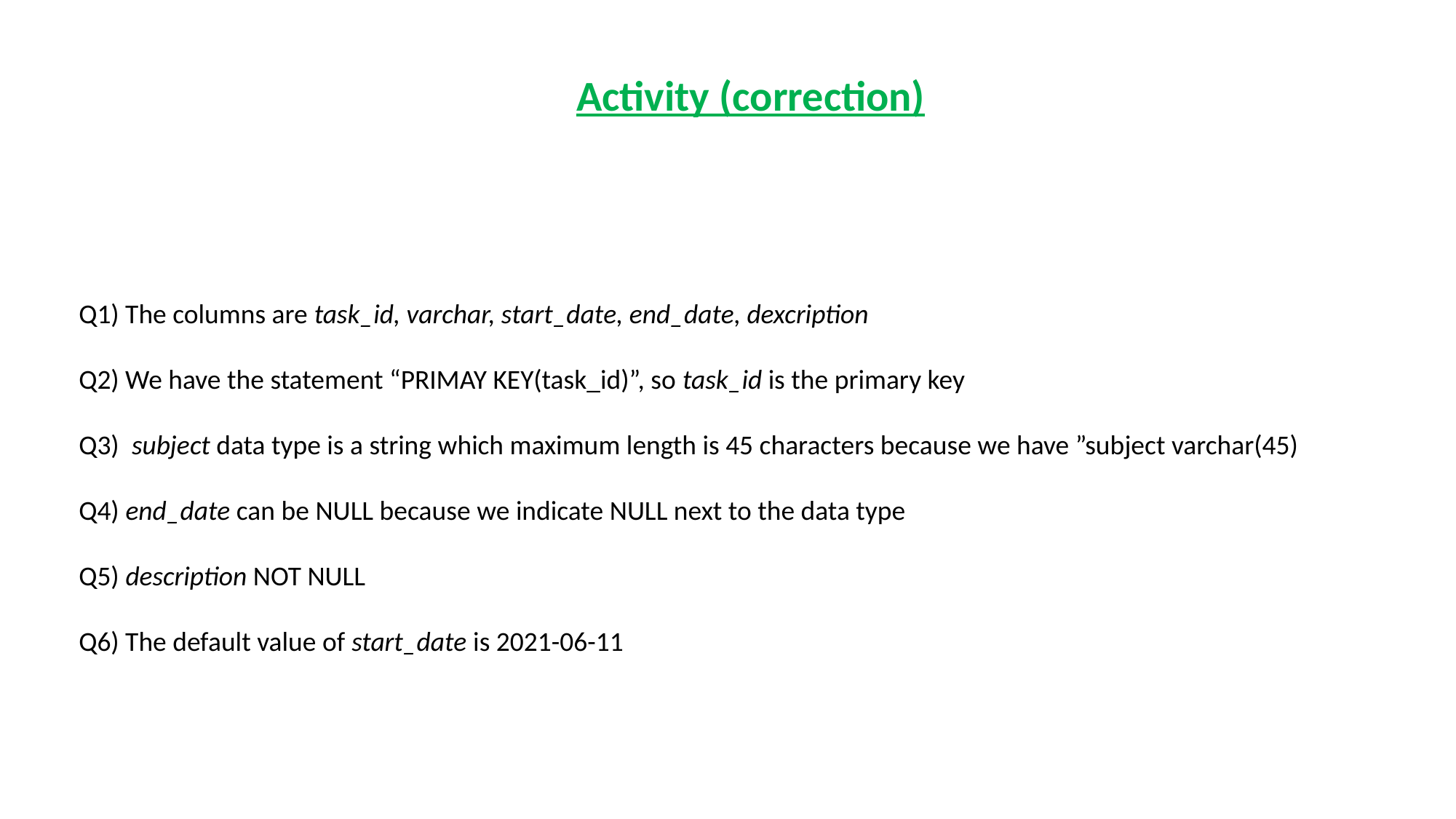

Activity (correction)
Q1) The columns are task_id, varchar, start_date, end_date, dexcription

Q2) We have the statement “PRIMAY KEY(task_id)”, so task_id is the primary key

Q3)  subject data type is a string which maximum length is 45 characters because we have ”subject varchar(45)

Q4) end_date can be NULL because we indicate NULL next to the data type

Q5) description NOT NULL

Q6) The default value of start_date is 2021-06-11